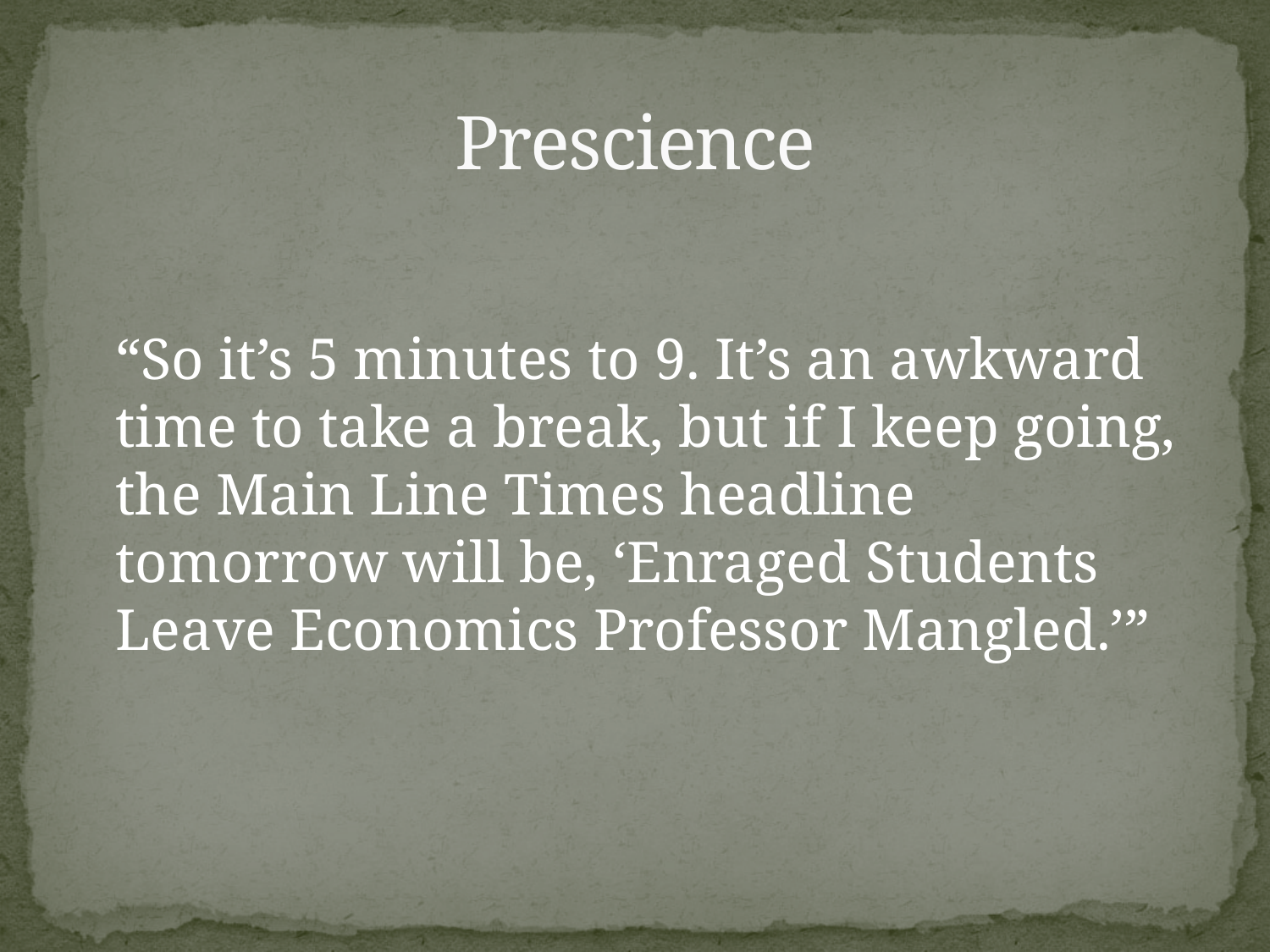

# Prescience
	“So it’s 5 minutes to 9. It’s an awkward time to take a break, but if I keep going, the Main Line Times headline tomorrow will be, ‘Enraged Students Leave Economics Professor Mangled.’”